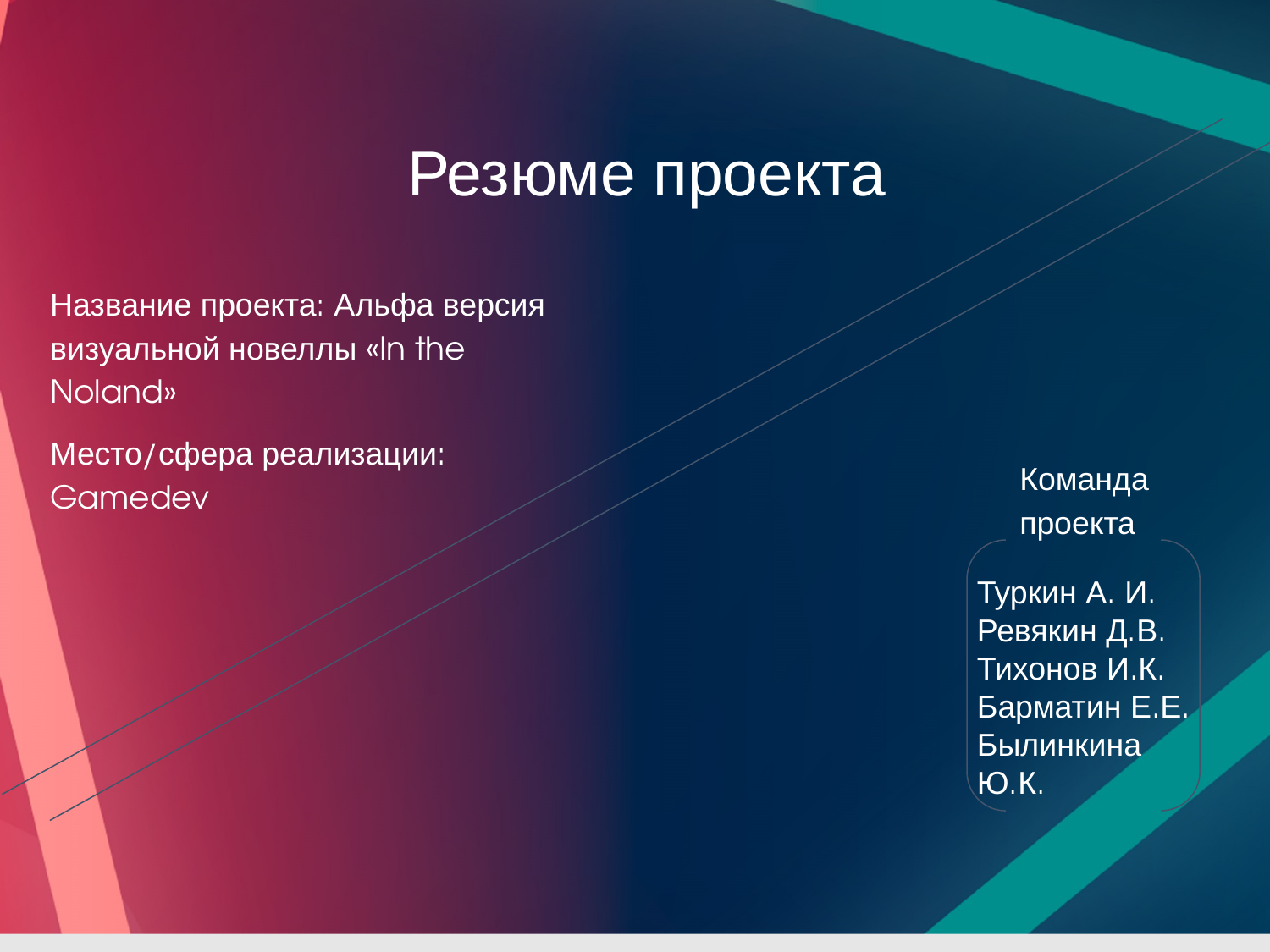

# Резюме проекта
Название проекта: Альфа версия визуальной новеллы «In the Noland»
Место/сфера реализации: Gamedev
Команда проекта

Туркин А. И.
Ревякин Д.В.
Тихонов И.К.
Барматин Е.Е.
Былинкина Ю.К.